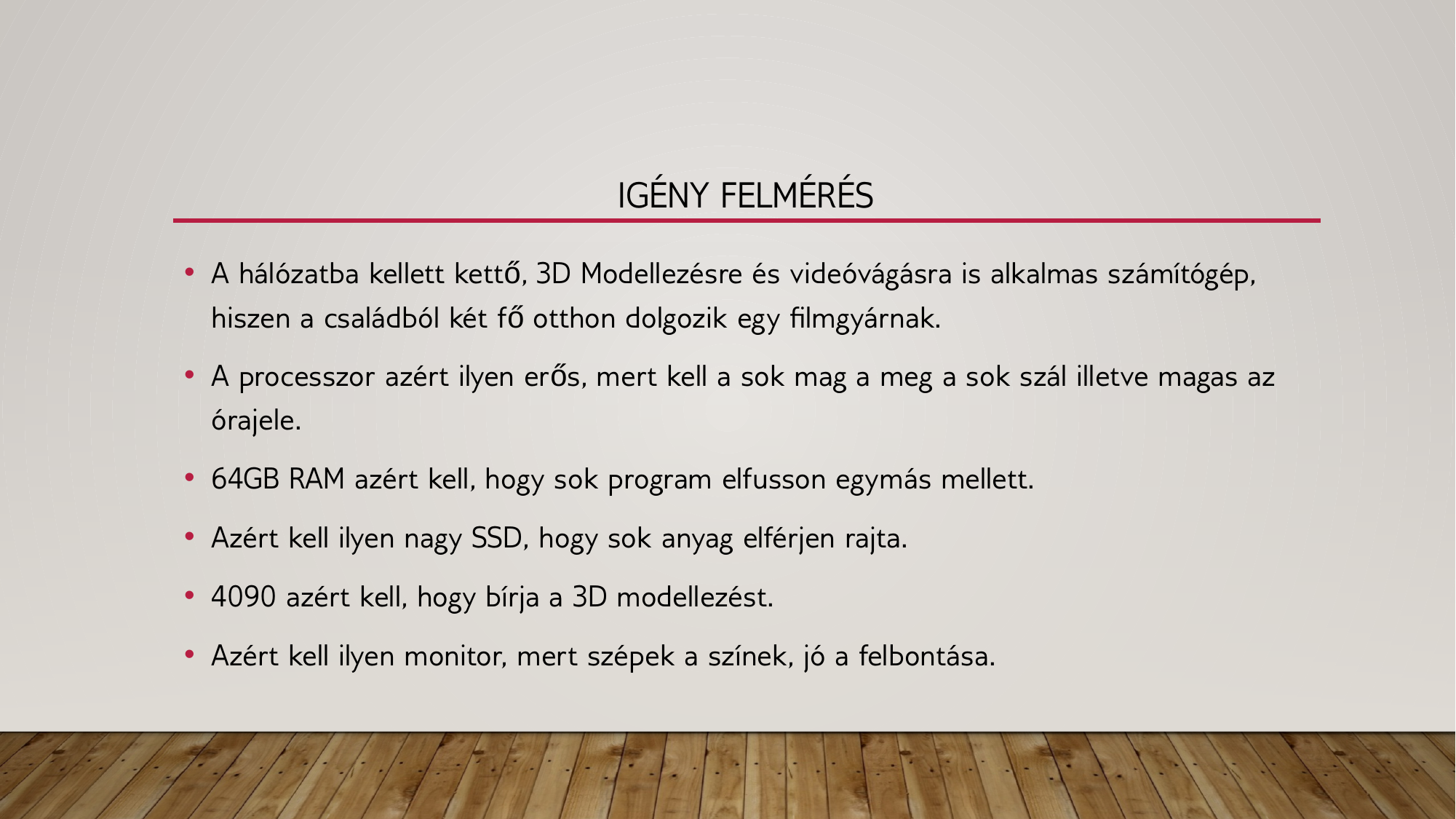

# Igény felmérés
A hálózatba kellett kettő, 3D Modellezésre és videóvágásra is alkalmas számítógép, hiszen a családból két fő otthon dolgozik egy filmgyárnak.
A processzor azért ilyen erős, mert kell a sok mag a meg a sok szál illetve magas az órajele.
64GB RAM azért kell, hogy sok program elfusson egymás mellett.
Azért kell ilyen nagy SSD, hogy sok anyag elférjen rajta.
4090 azért kell, hogy bírja a 3D modellezést.
Azért kell ilyen monitor, mert szépek a színek, jó a felbontása.